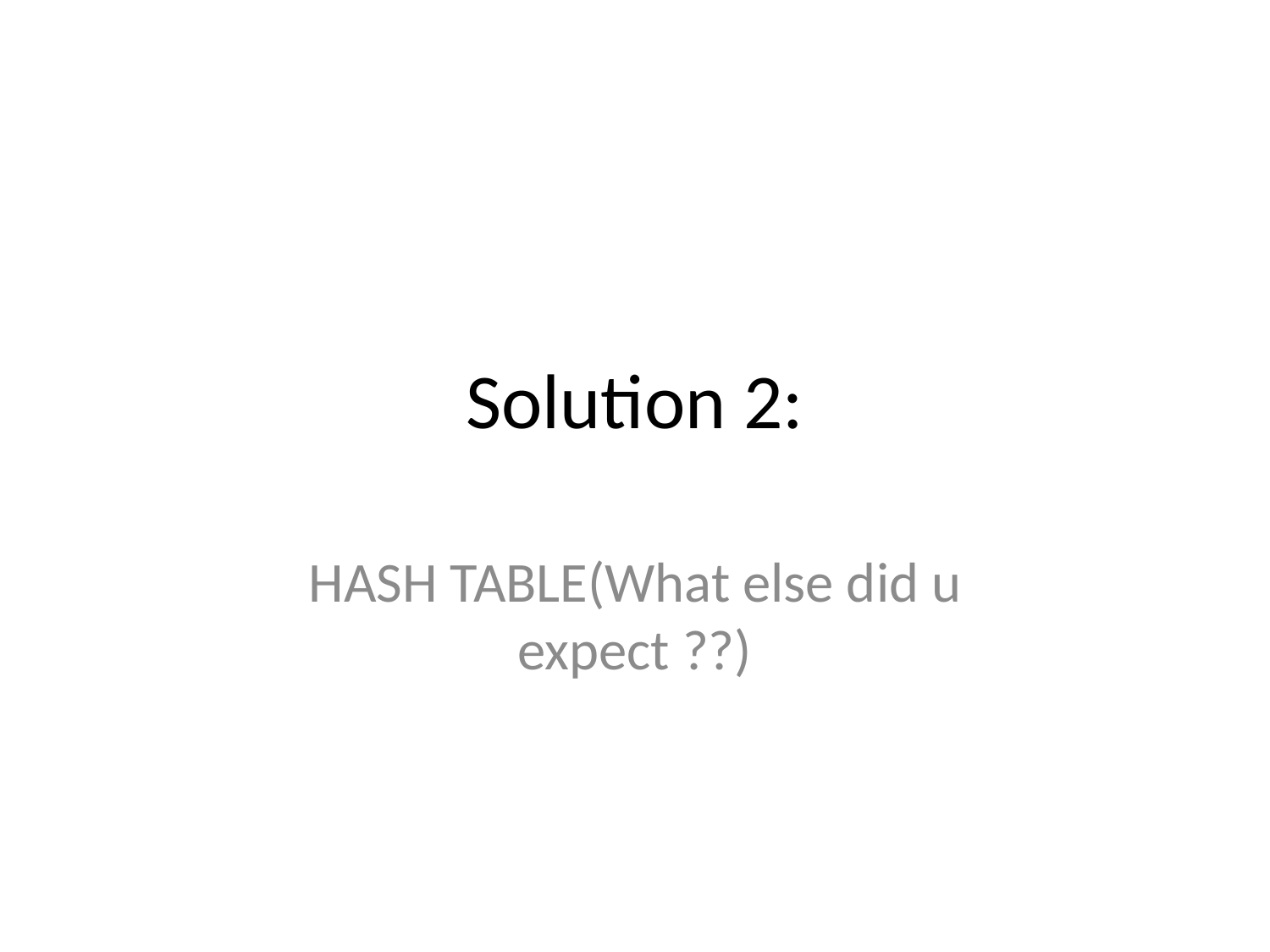

# Solution 2:
HASH TABLE(What else did u expect ??)